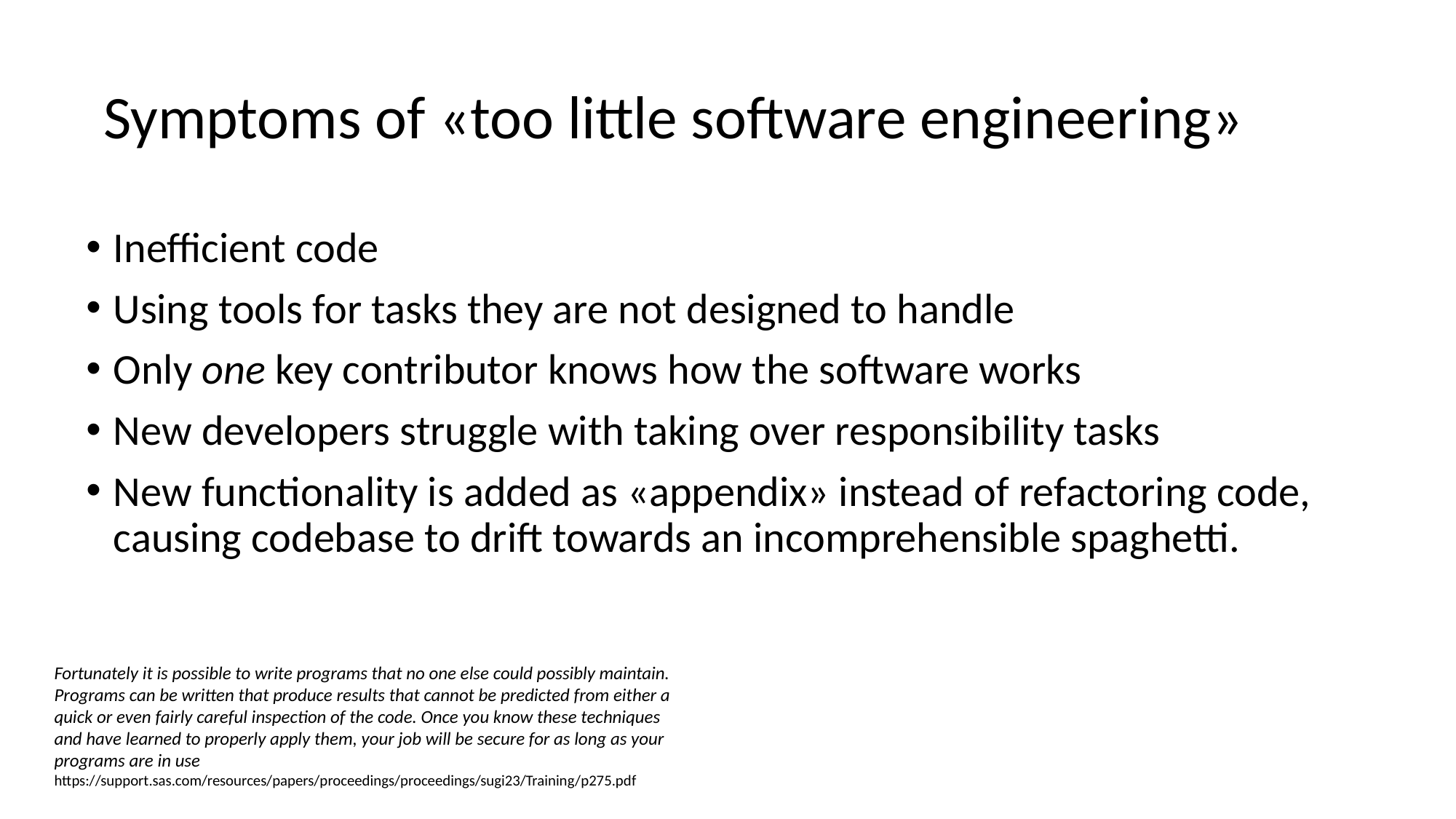

# Symptoms of «too little software engineering»
Inefficient code
Using tools for tasks they are not designed to handle
Only one key contributor knows how the software works
New developers struggle with taking over responsibility tasks
New functionality is added as «appendix» instead of refactoring code, causing codebase to drift towards an incomprehensible spaghetti.
Fortunately it is possible to write programs that no one else could possibly maintain. Programs can be written that produce results that cannot be predicted from either a quick or even fairly careful inspection of the code. Once you know these techniques and have learned to properly apply them, your job will be secure for as long as your programs are in use
https://support.sas.com/resources/papers/proceedings/proceedings/sugi23/Training/p275.pdf